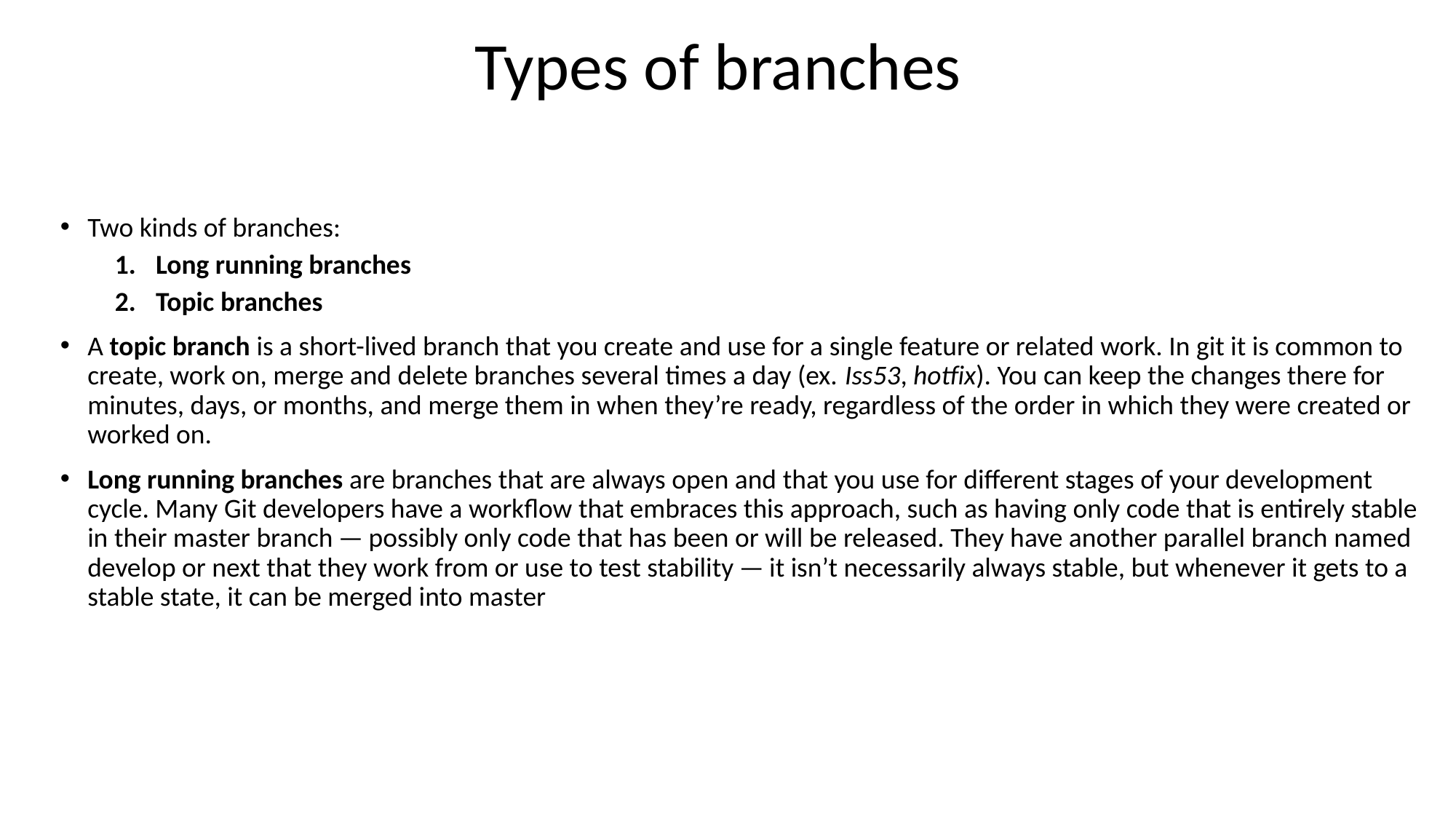

# Types of branches
Two kinds of branches:
Long running branches
Topic branches
A topic branch is a short-lived branch that you create and use for a single feature or related work. In git it is common to create, work on, merge and delete branches several times a day (ex. Iss53, hotfix). You can keep the changes there for minutes, days, or months, and merge them in when they’re ready, regardless of the order in which they were created or worked on.
Long running branches are branches that are always open and that you use for different stages of your development cycle. Many Git developers have a workflow that embraces this approach, such as having only code that is entirely stable in their master branch — possibly only code that has been or will be released. They have another parallel branch named develop or next that they work from or use to test stability — it isn’t necessarily always stable, but whenever it gets to a stable state, it can be merged into master